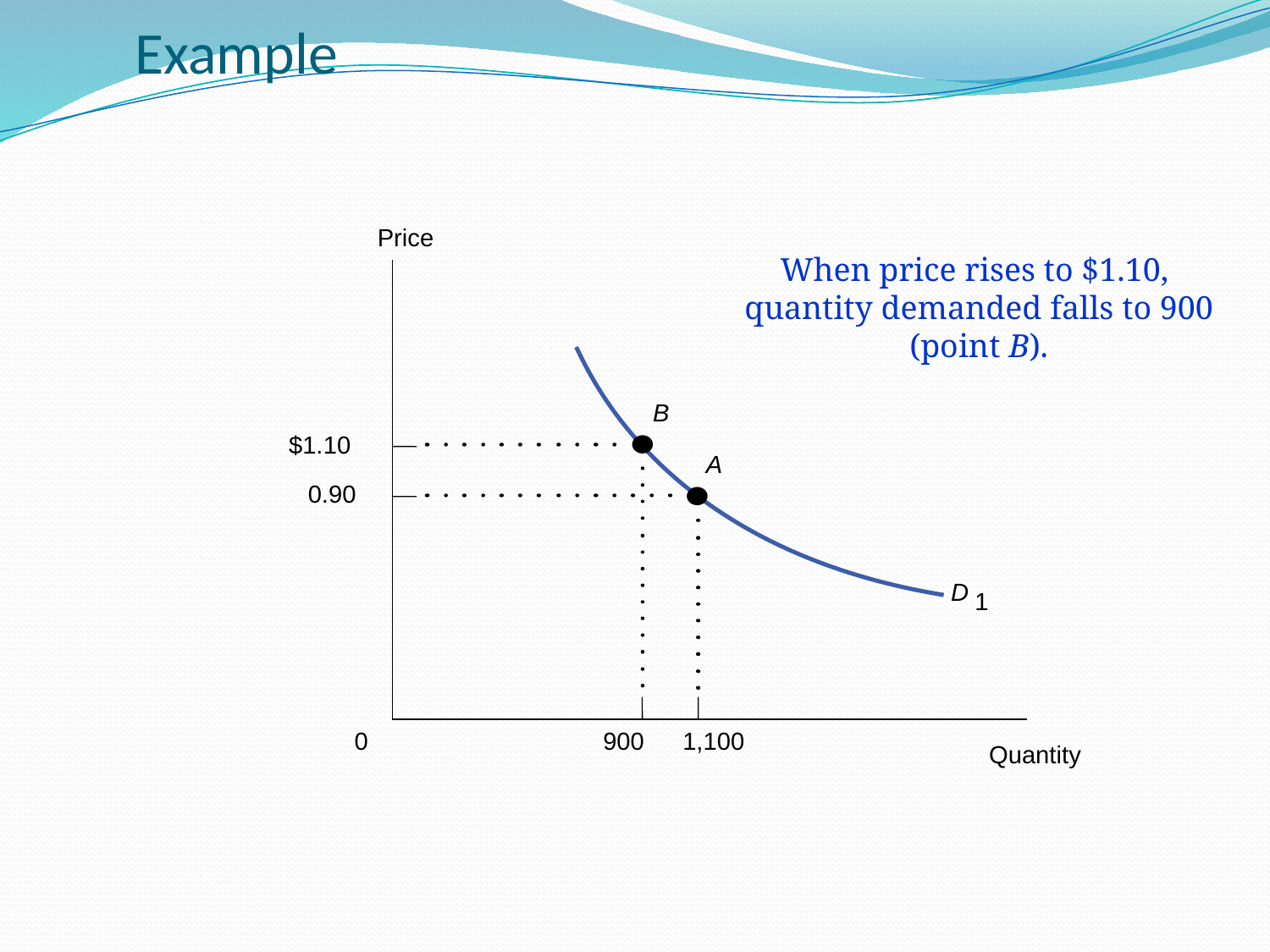

Example
Price

$1.10

0.90

0
900
1,100
Quantity
When price rises to $1.10,  quantity demanded falls to 900 (point B).

D
1
B

A